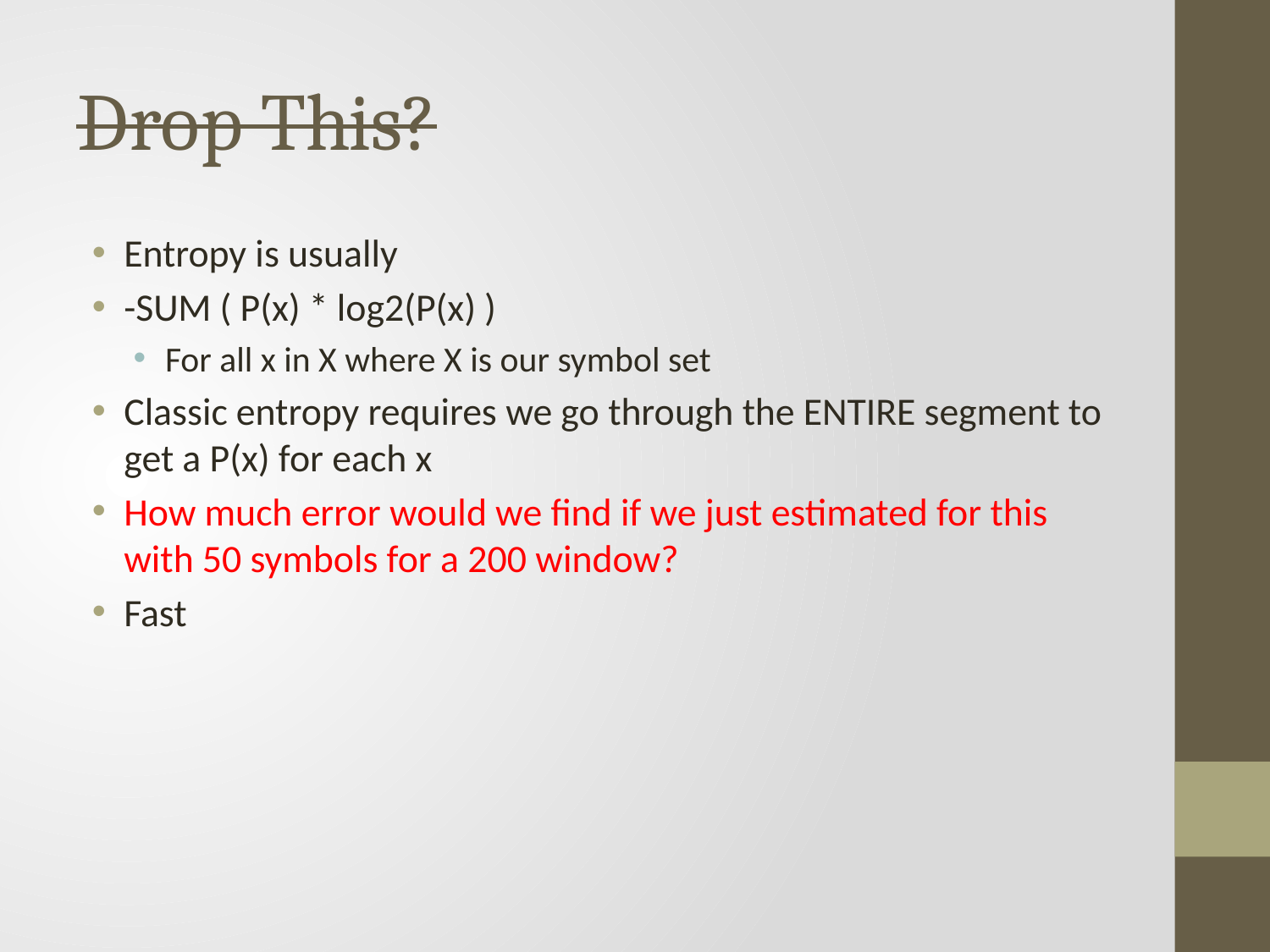

# Drop This?
Entropy is usually
-SUM ( P(x) * log2(P(x) )
For all x in X where X is our symbol set
Classic entropy requires we go through the ENTIRE segment to get a P(x) for each x
How much error would we find if we just estimated for this with 50 symbols for a 200 window?
Fast